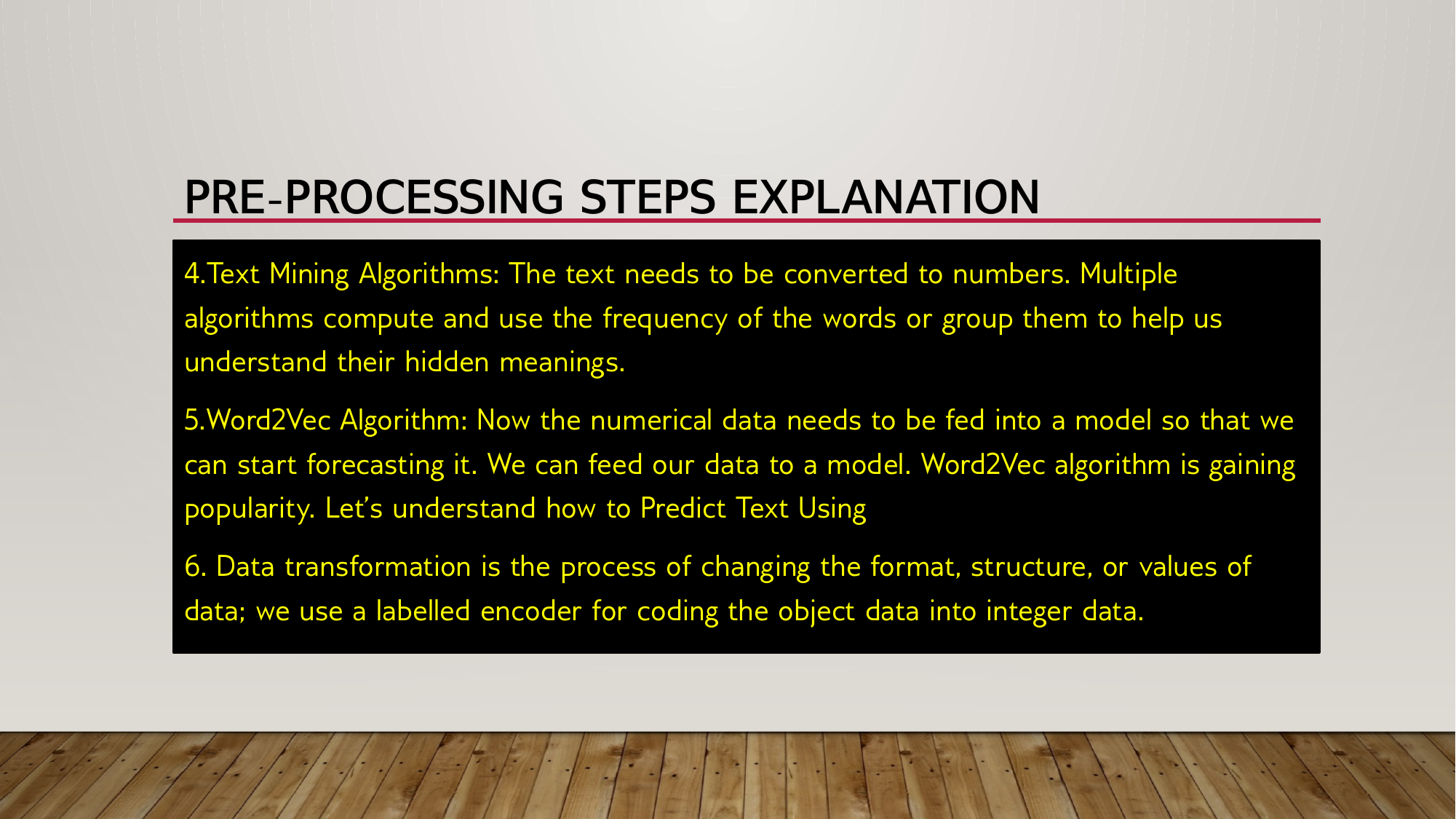

# Pre-processing steps explanation
4.Text Mining Algorithms: The text needs to be converted to numbers. Multiple algorithms compute and use the frequency of the words or group them to help us understand their hidden meanings.
5.Word2Vec Algorithm: Now the numerical data needs to be fed into a model so that we can start forecasting it. We can feed our data to a model. Word2Vec algorithm is gaining popularity. Let’s understand how to Predict Text Using
6. Data transformation is the process of changing the format, structure, or values of data; we use a labelled encoder for coding the object data into integer data.